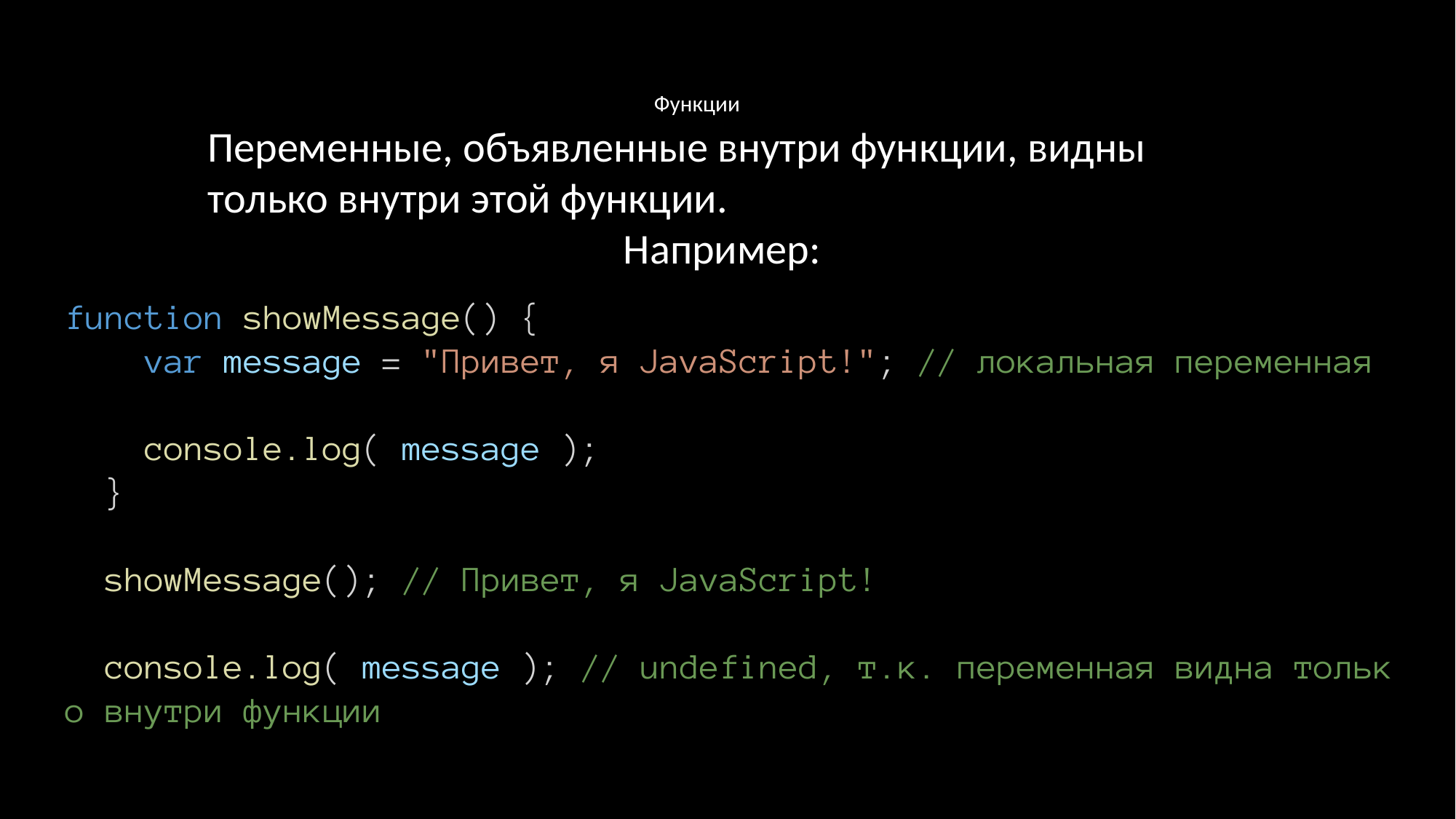

# Функции
Переменные, объявленные внутри функции, видны только внутри этой функции.
Например:

function showMessage() {
    var message = "Привет, я JavaScript!"; // локальная переменная

    console.log( message );
  }

  showMessage(); // Привет, я JavaScript!

  console.log( message ); // undefined, т.к. переменная видна только внутри функции